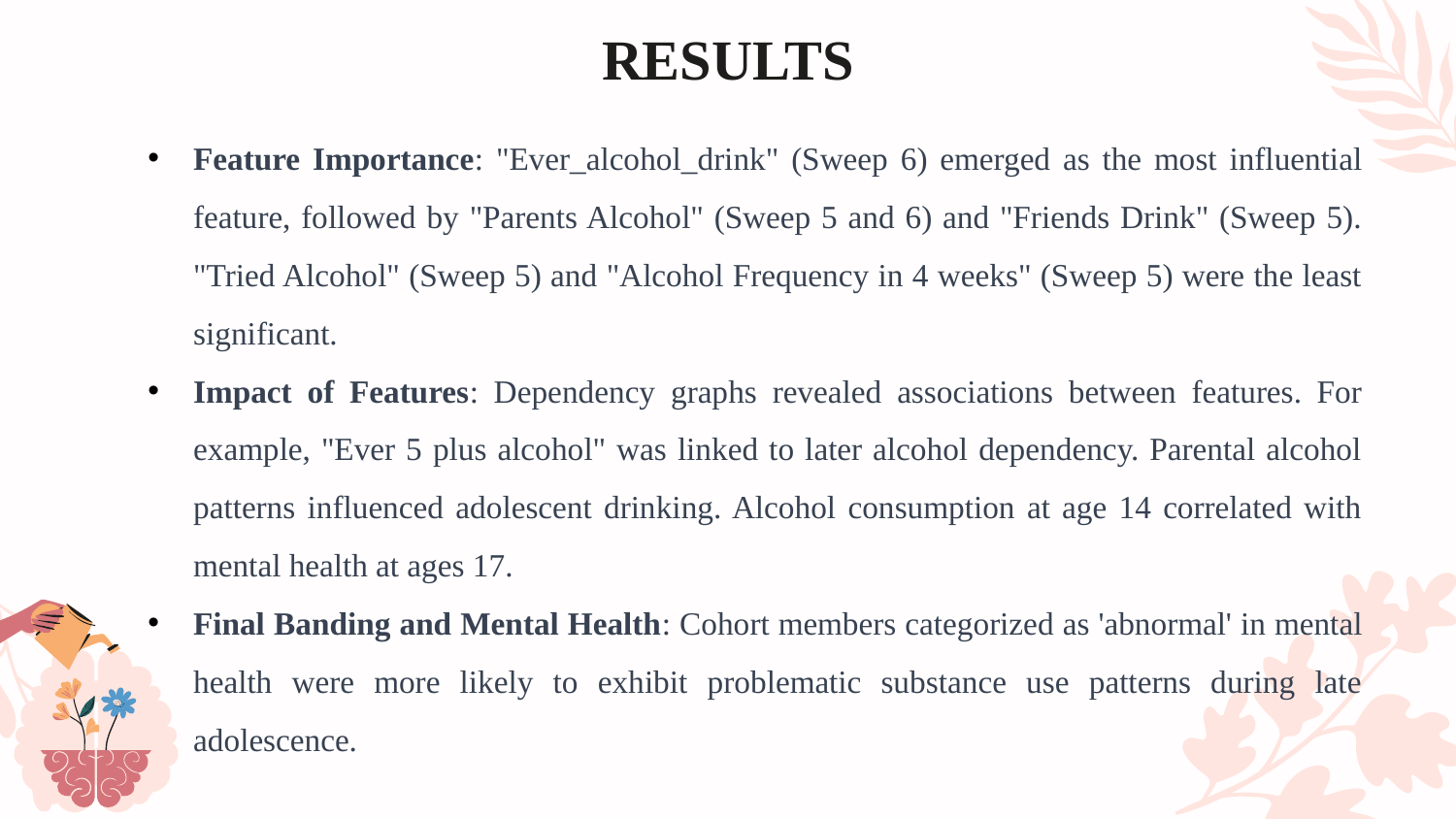

# RESULTS
Feature Importance: "Ever_alcohol_drink" (Sweep 6) emerged as the most influential feature, followed by "Parents Alcohol" (Sweep 5 and 6) and "Friends Drink" (Sweep 5). "Tried Alcohol" (Sweep 5) and "Alcohol Frequency in 4 weeks" (Sweep 5) were the least significant.
Impact of Features: Dependency graphs revealed associations between features. For example, "Ever 5 plus alcohol" was linked to later alcohol dependency. Parental alcohol patterns influenced adolescent drinking. Alcohol consumption at age 14 correlated with mental health at ages 17.
Final Banding and Mental Health: Cohort members categorized as 'abnormal' in mental health were more likely to exhibit problematic substance use patterns during late adolescence.